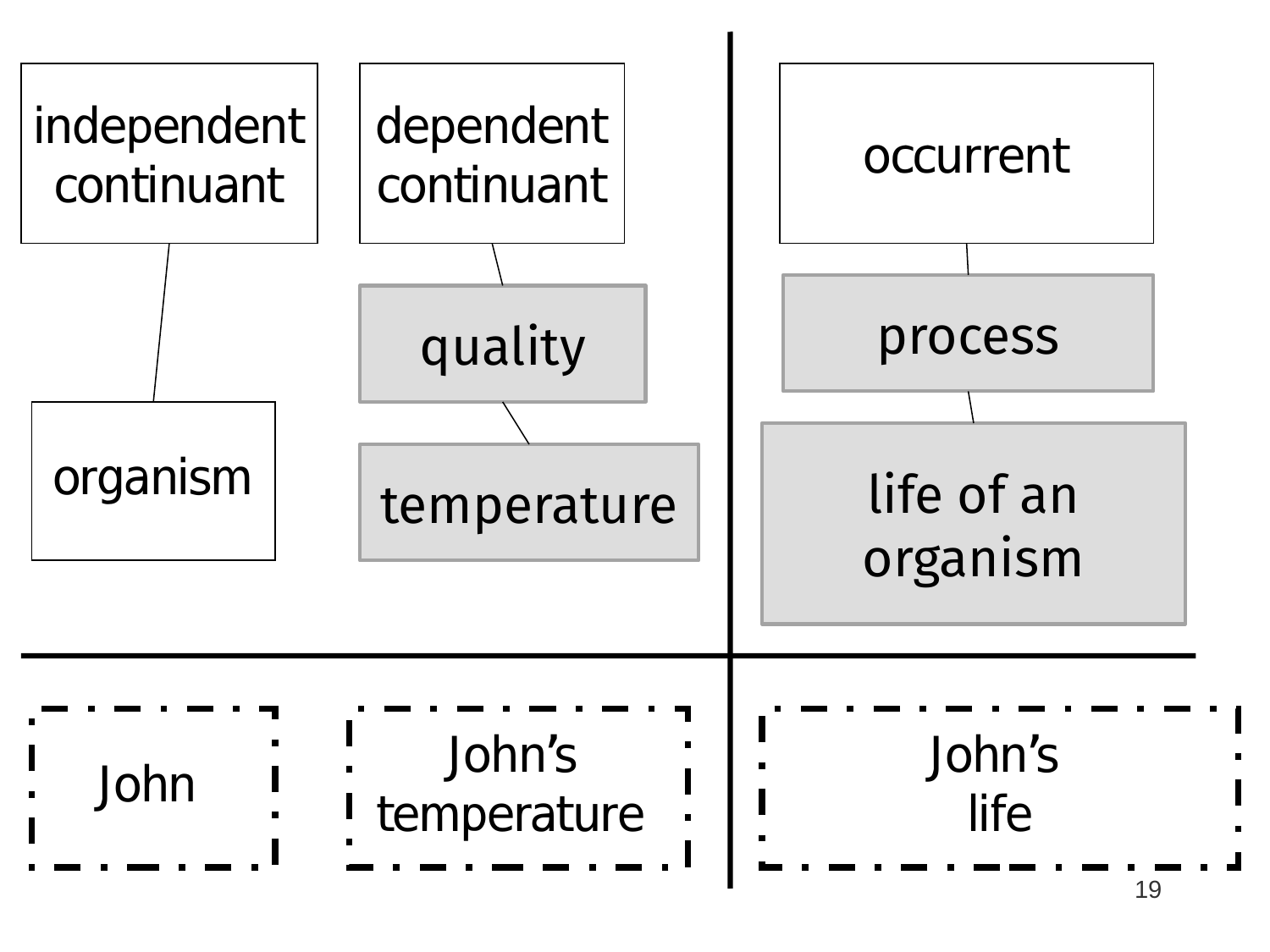

independent
continuant
dependent
continuant

occurrent

process
quality
organism

life of an organism
temperature

John

John’s
temperature

John’s
life

19